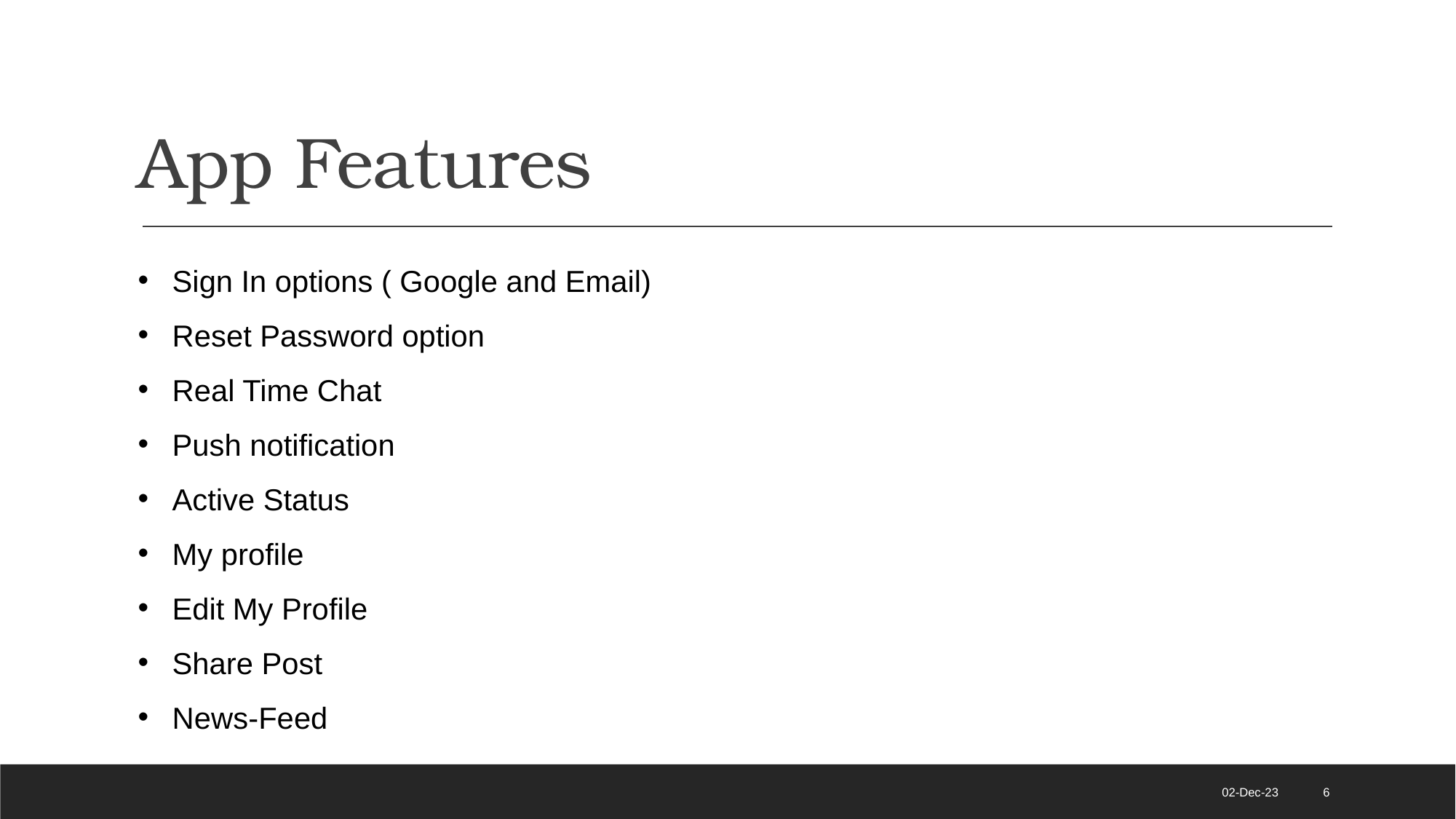

# App Features
Sign In options ( Google and Email)
Reset Password option
Real Time Chat
Push notification
Active Status
My profile
Edit My Profile
Share Post
News-Feed

02-Dec-23
6